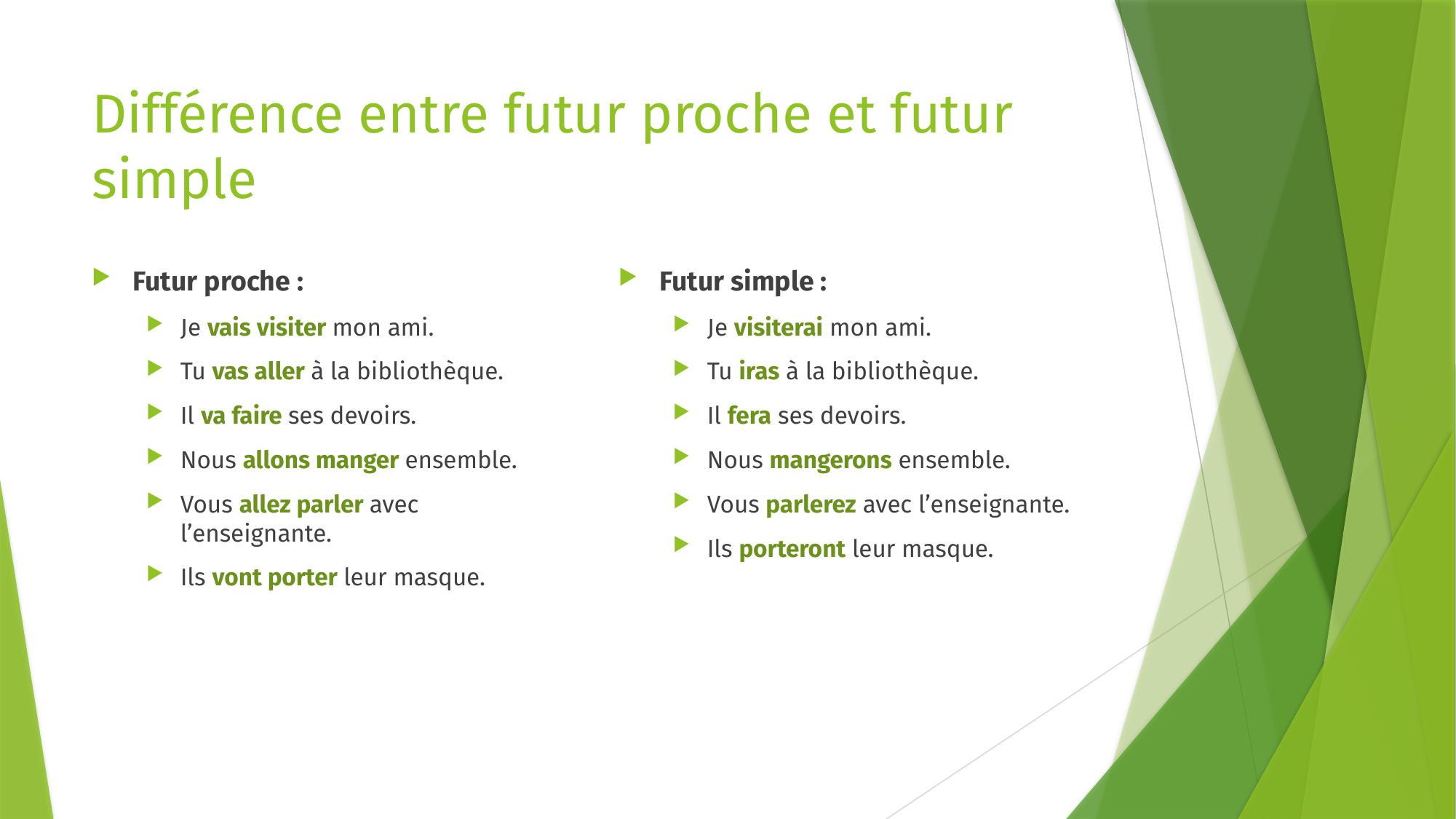

# Différence entre futur proche et futur simple
Futur proche :
Je vais visiter mon ami.
Tu vas aller à la bibliothèque.
Il va faire ses devoirs.
Nous allons manger ensemble.
Vous allez parler avec l’enseignante.
Ils vont porter leur masque.
Futur simple :
Je visiterai mon ami.
Tu iras à la bibliothèque.
Il fera ses devoirs.
Nous mangerons ensemble.
Vous parlerez avec l’enseignante.
Ils porteront leur masque.